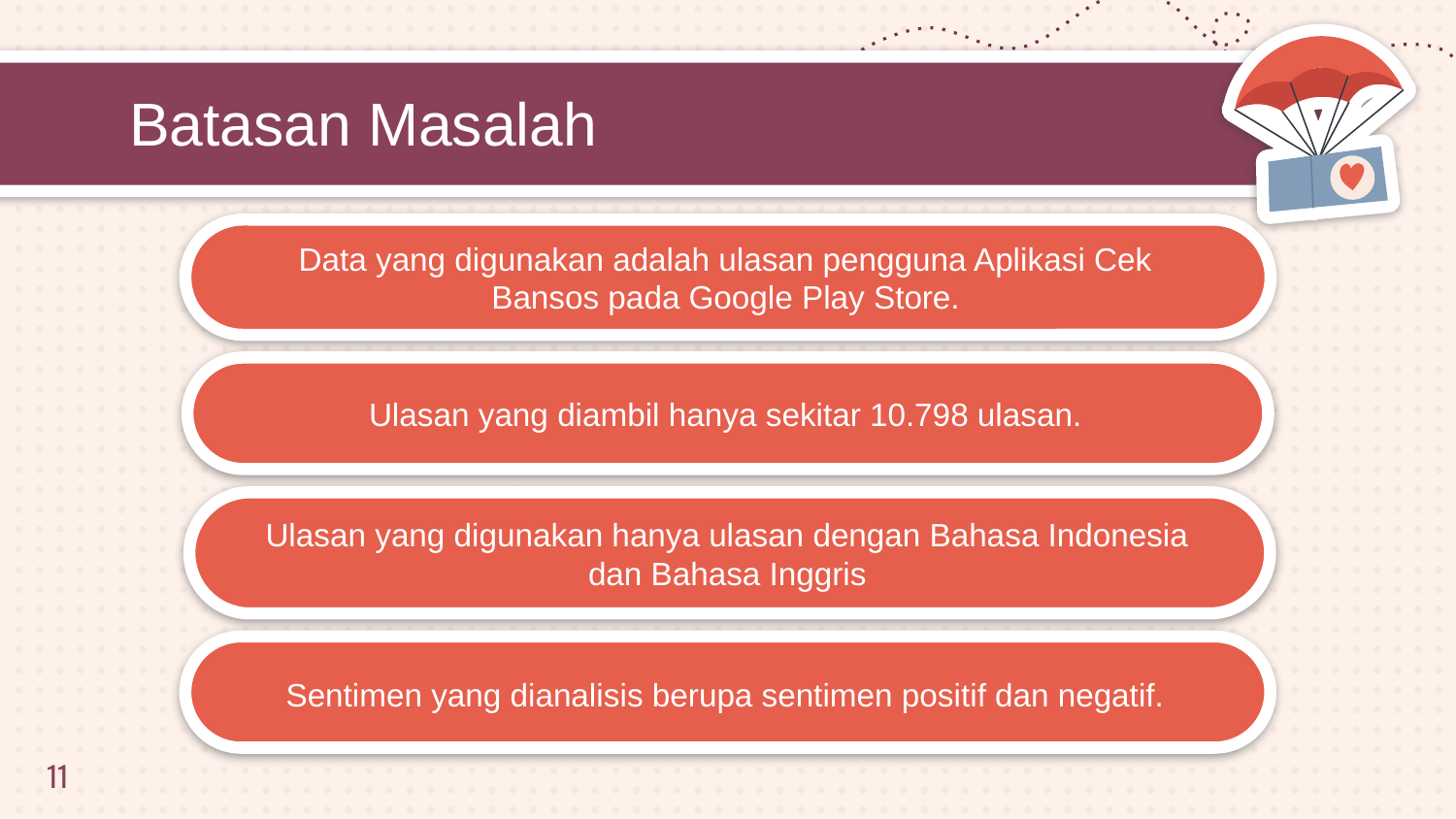

# Batasan Masalah

Data yang digunakan adalah ulasan pengguna Aplikasi Cek Bansos pada Google Play Store.

Ulasan yang diambil hanya sekitar 10.798 ulasan.

Ulasan yang digunakan hanya ulasan dengan Bahasa Indonesia dan Bahasa Inggris
Sentimen yang dianalisis berupa sentimen positif dan negatif.

11